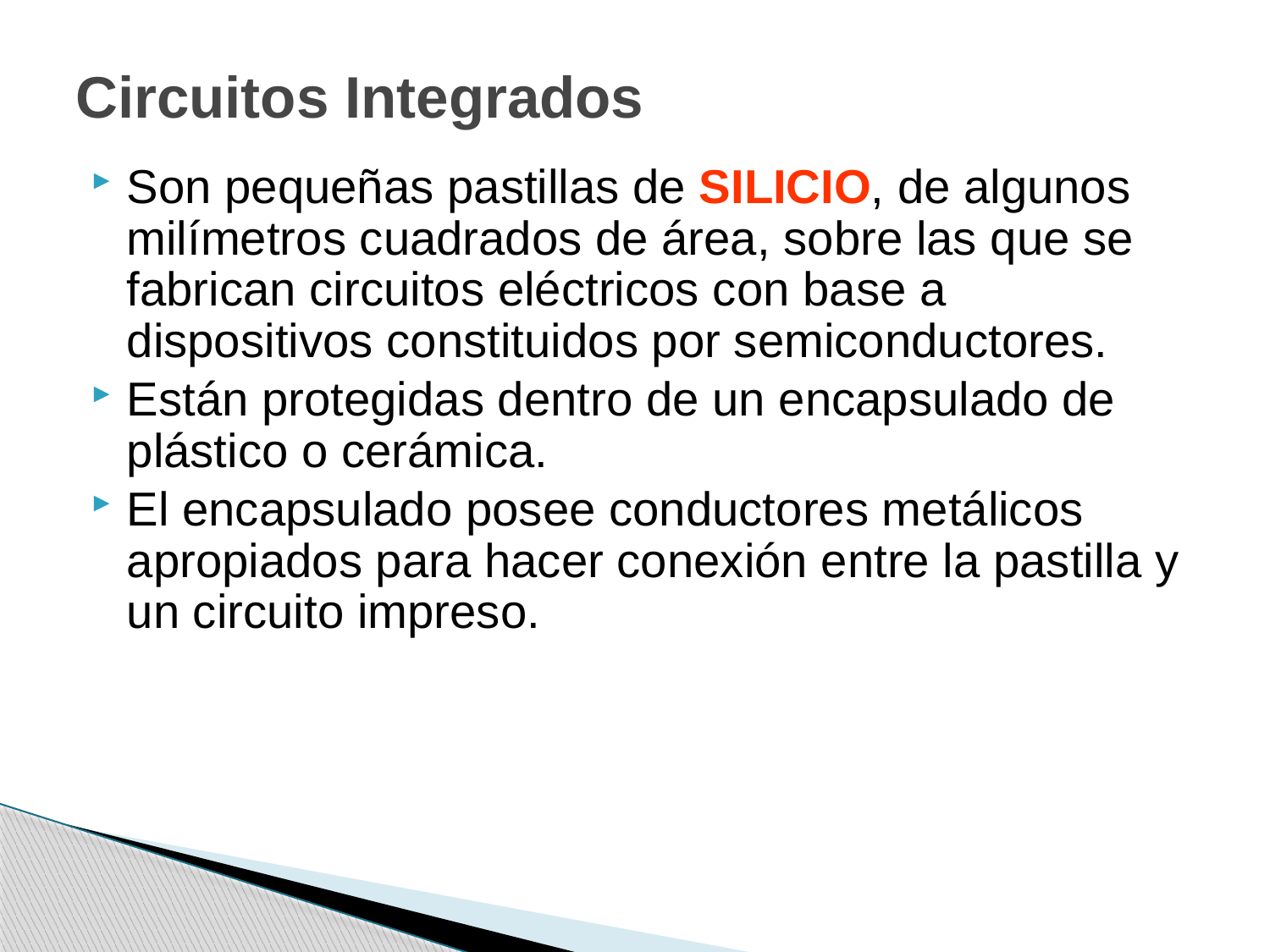

# Circuitos Integrados
Son pequeñas pastillas de SILICIO, de algunos milímetros cuadrados de área, sobre las que se fabrican circuitos eléctricos con base a dispositivos constituidos por semiconductores.
Están protegidas dentro de un encapsulado de plástico o cerámica.
El encapsulado posee conductores metálicos apropiados para hacer conexión entre la pastilla y un circuito impreso.